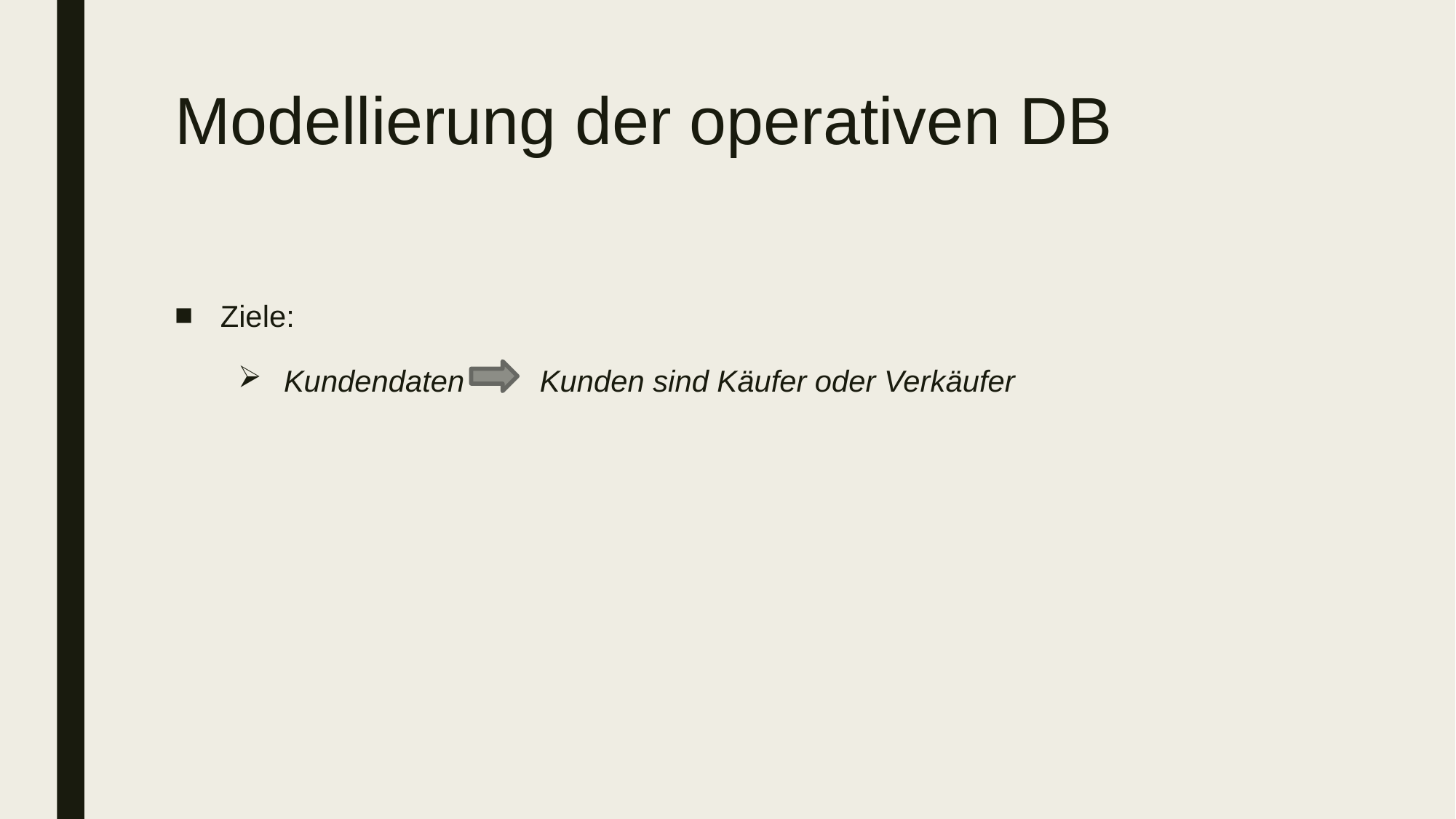

# Modellierung der operativen DB
Ziele:
Kundendaten         Kunden sind Käufer oder Verkäufer